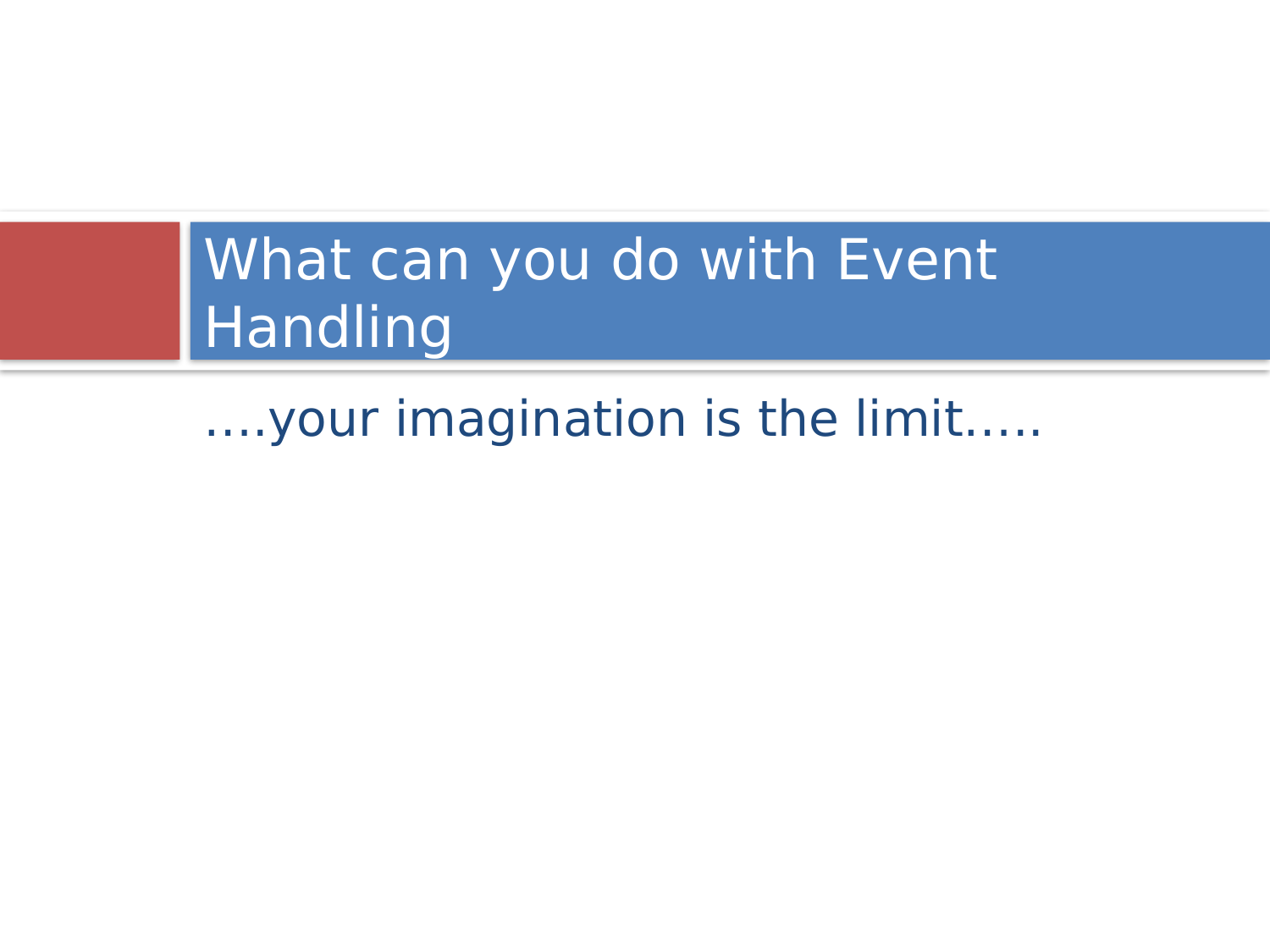

# What can you do with Event Handling
….your imagination is the limit…..